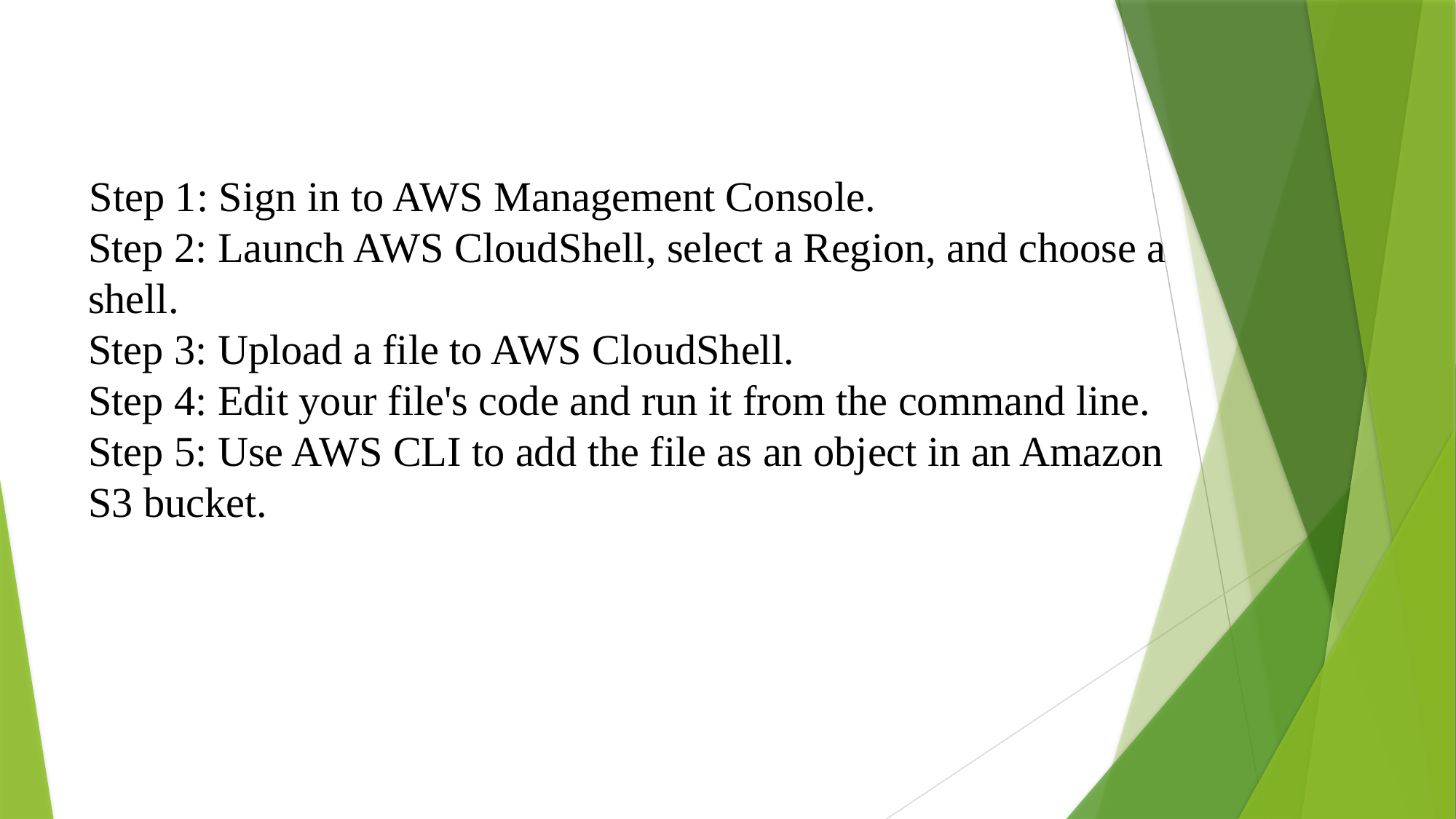

# Step 1: Sign in to AWS Management Console. Step 2: Launch AWS CloudShell, select a Region, and choose a shell. Step 3: Upload a file to AWS CloudShell. Step 4: Edit your file's code and run it from the command line. Step 5: Use AWS CLI to add the file as an object in an Amazon S3 bucket.